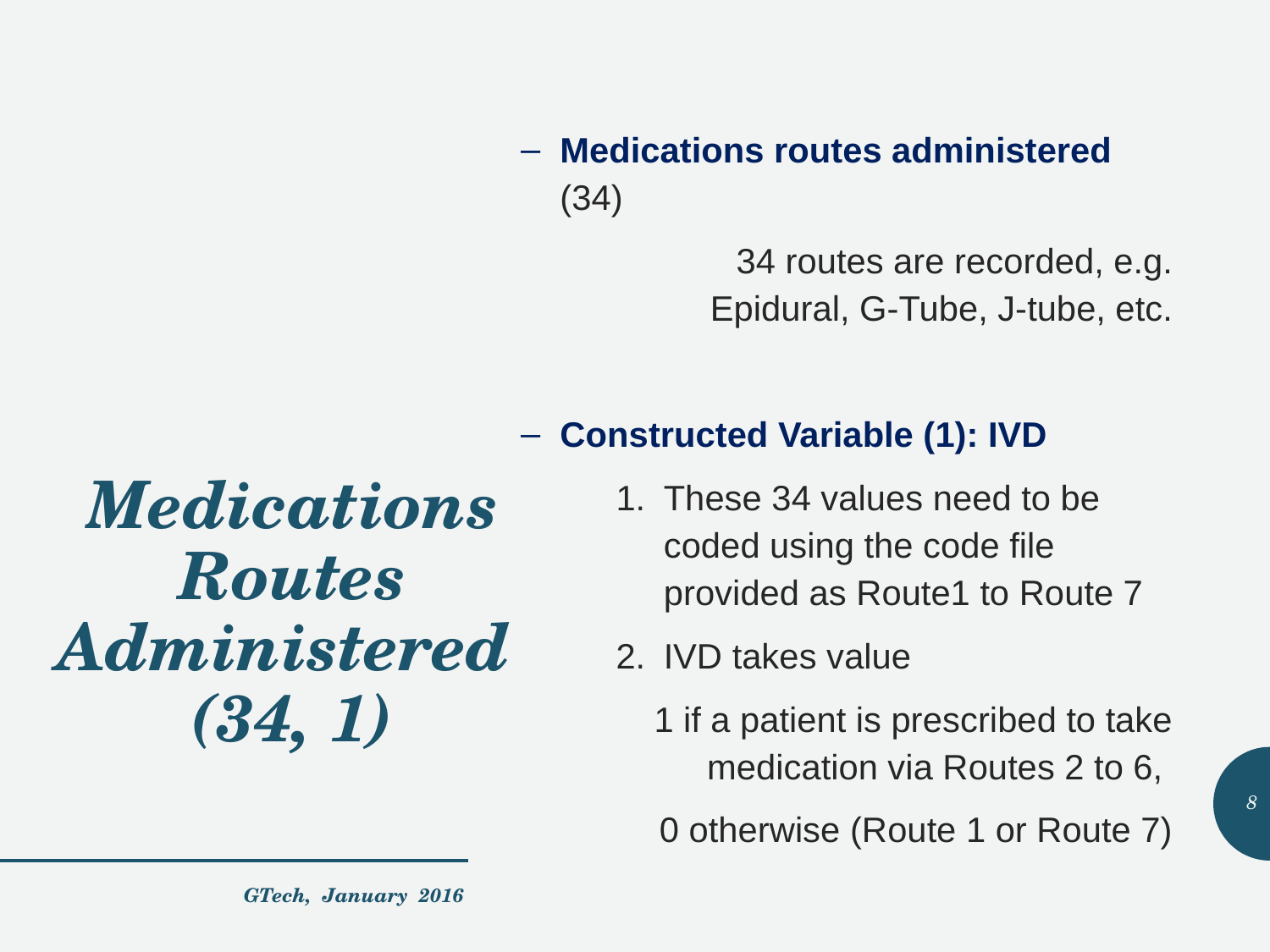

Medications routes administered (34)
34 routes are recorded, e.g. Epidural, G-Tube, J-tube, etc.

Constructed Variable (1): IVD
These 34 values need to be coded using the code file provided as Route1 to Route 7
IVD takes value
1 if a patient is prescribed to take medication via Routes 2 to 6,
0 otherwise (Route 1 or Route 7)
# Medications Routes Administered (34, 1)
8
GTech,  January  2016